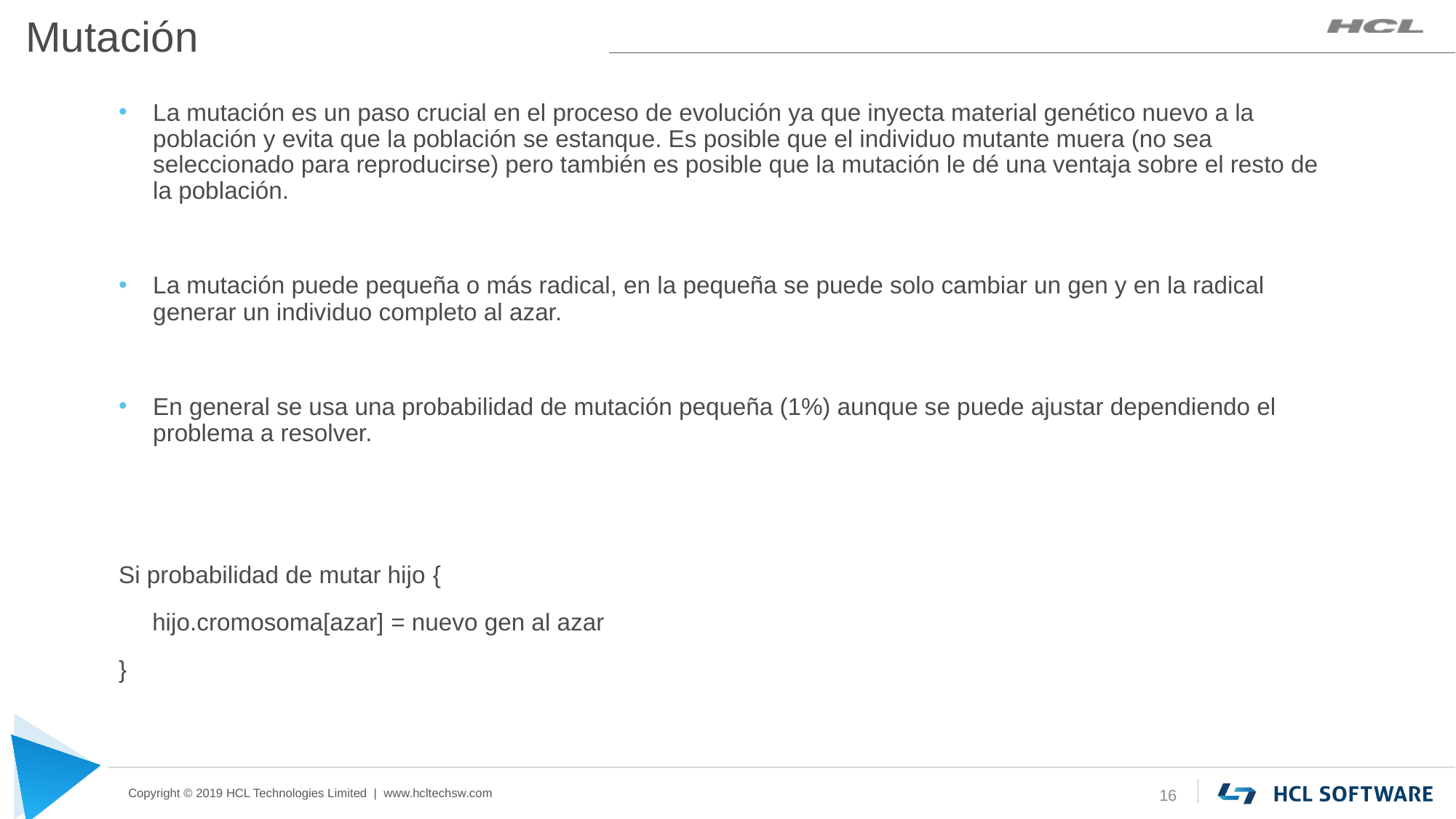

# Mutación
La mutación es un paso crucial en el proceso de evolución ya que inyecta material genético nuevo a la población y evita que la población se estanque. Es posible que el individuo mutante muera (no sea seleccionado para reproducirse) pero también es posible que la mutación le dé una ventaja sobre el resto de la población.

La mutación puede pequeña o más radical, en la pequeña se puede solo cambiar un gen y en la radical generar un individuo completo al azar.

En general se usa una probabilidad de mutación pequeña (1%) aunque se puede ajustar dependiendo el problema a resolver.

Si probabilidad de mutar hijo {
     hijo.cromosoma[azar] = nuevo gen al azar
}

16